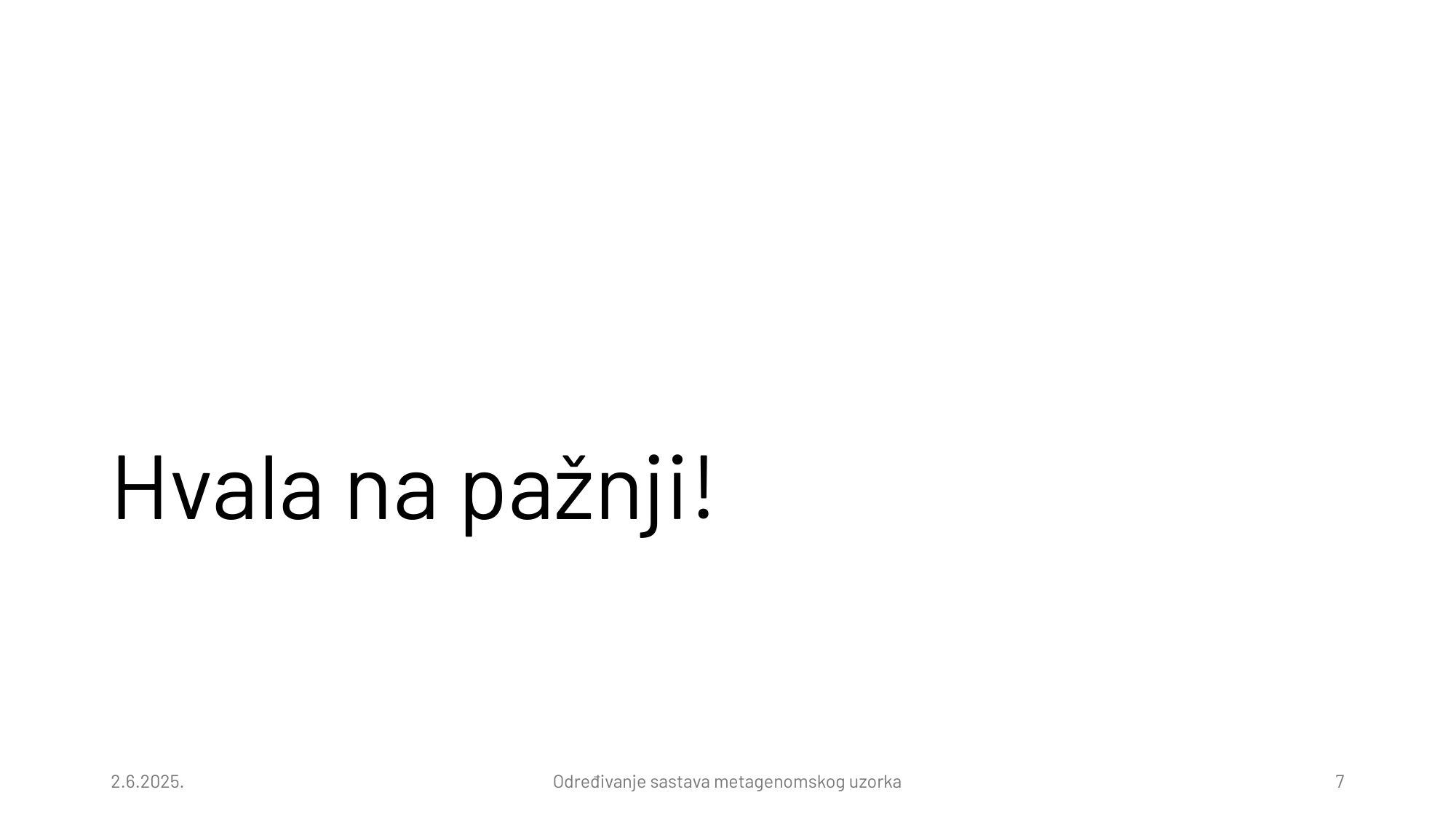

# Hvala na pažnji!

2.6.2025.
Određivanje sastava metagenomskog uzorka
7